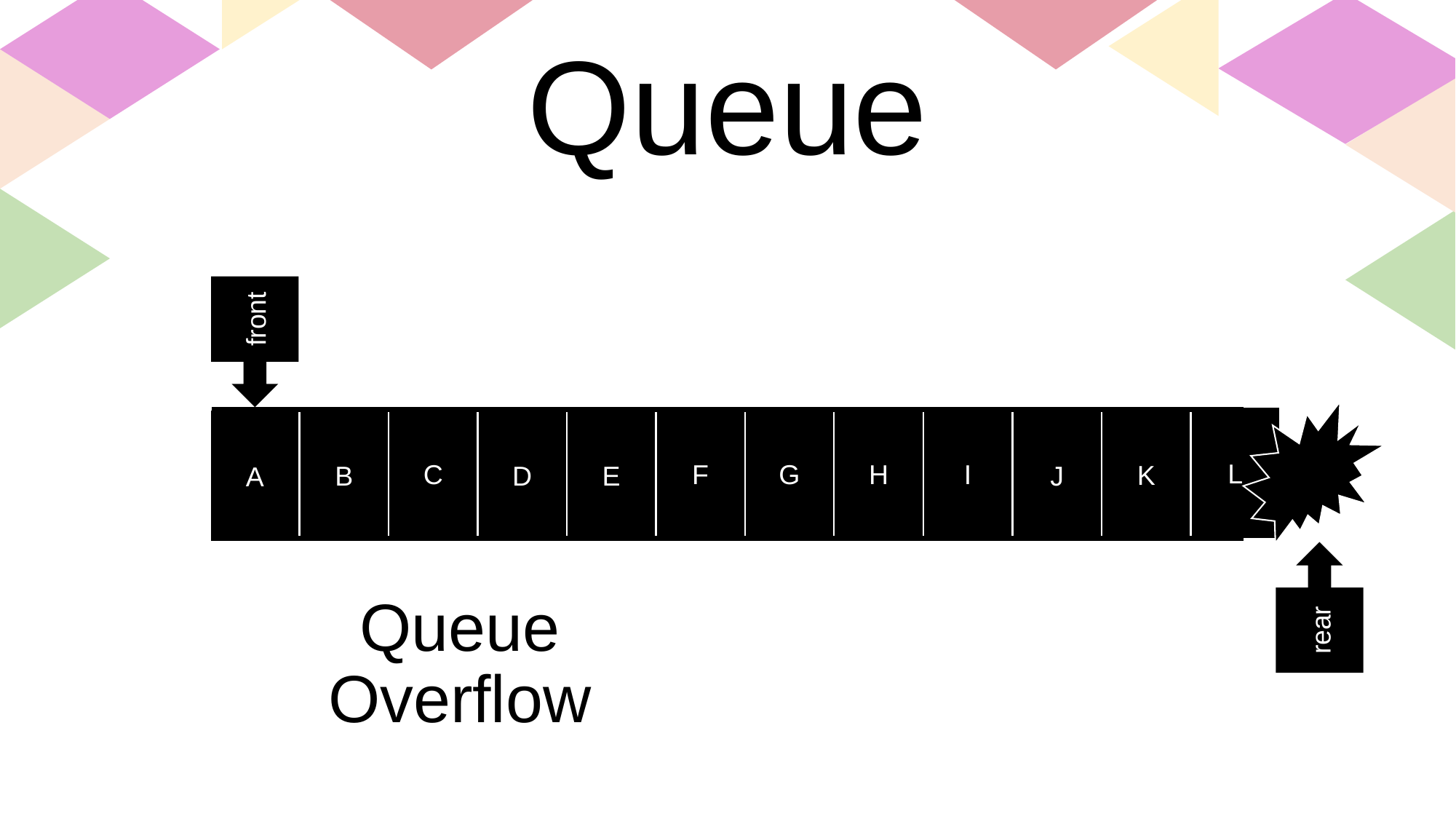

Queue

front

L
H
F
I
G
C
K
E
J
B
D
A
rear
Queue
Overflow